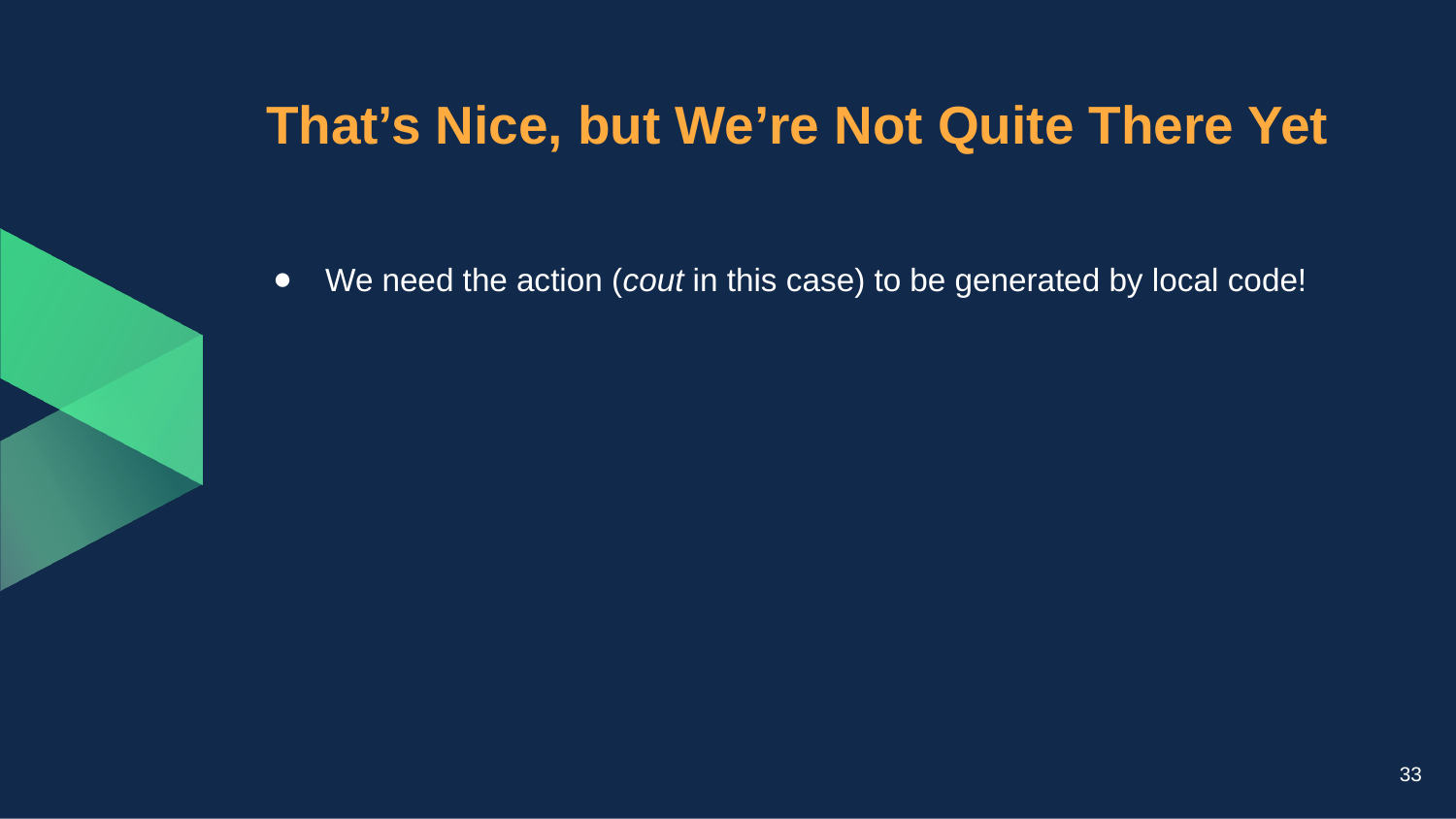

# That’s Nice, but We’re Not Quite There Yet
We need the action (cout in this case) to be generated by local code!
33